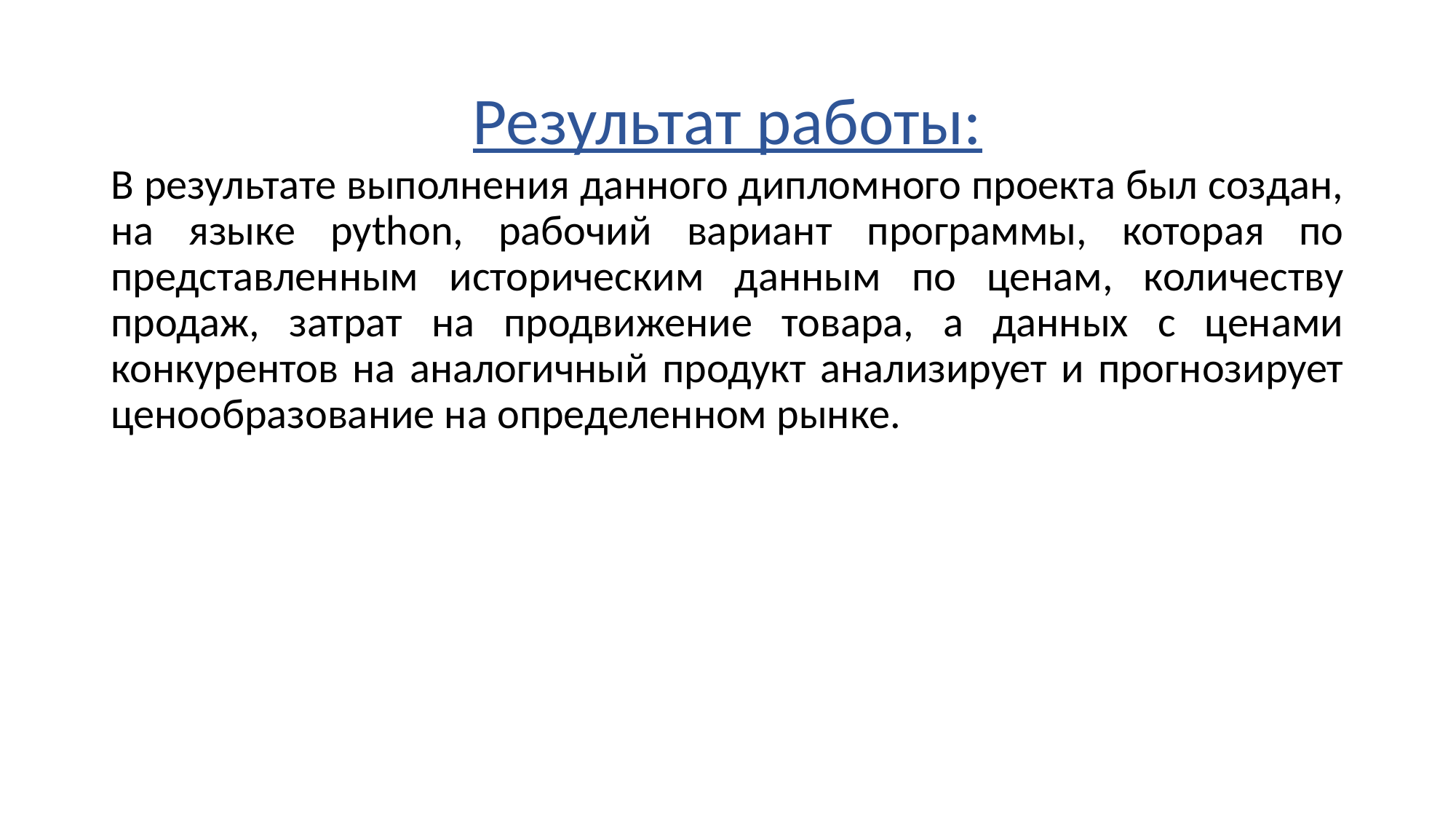

# Результат работы:
В результате выполнения данного дипломного проекта был создан, на языке python, рабочий вариант программы, которая по представленным историческим данным по ценам, количеству продаж, затрат на продвижение товара, а данных с ценами конкурентов на аналогичный продукт анализирует и прогнозирует ценообразование на определенном рынке.